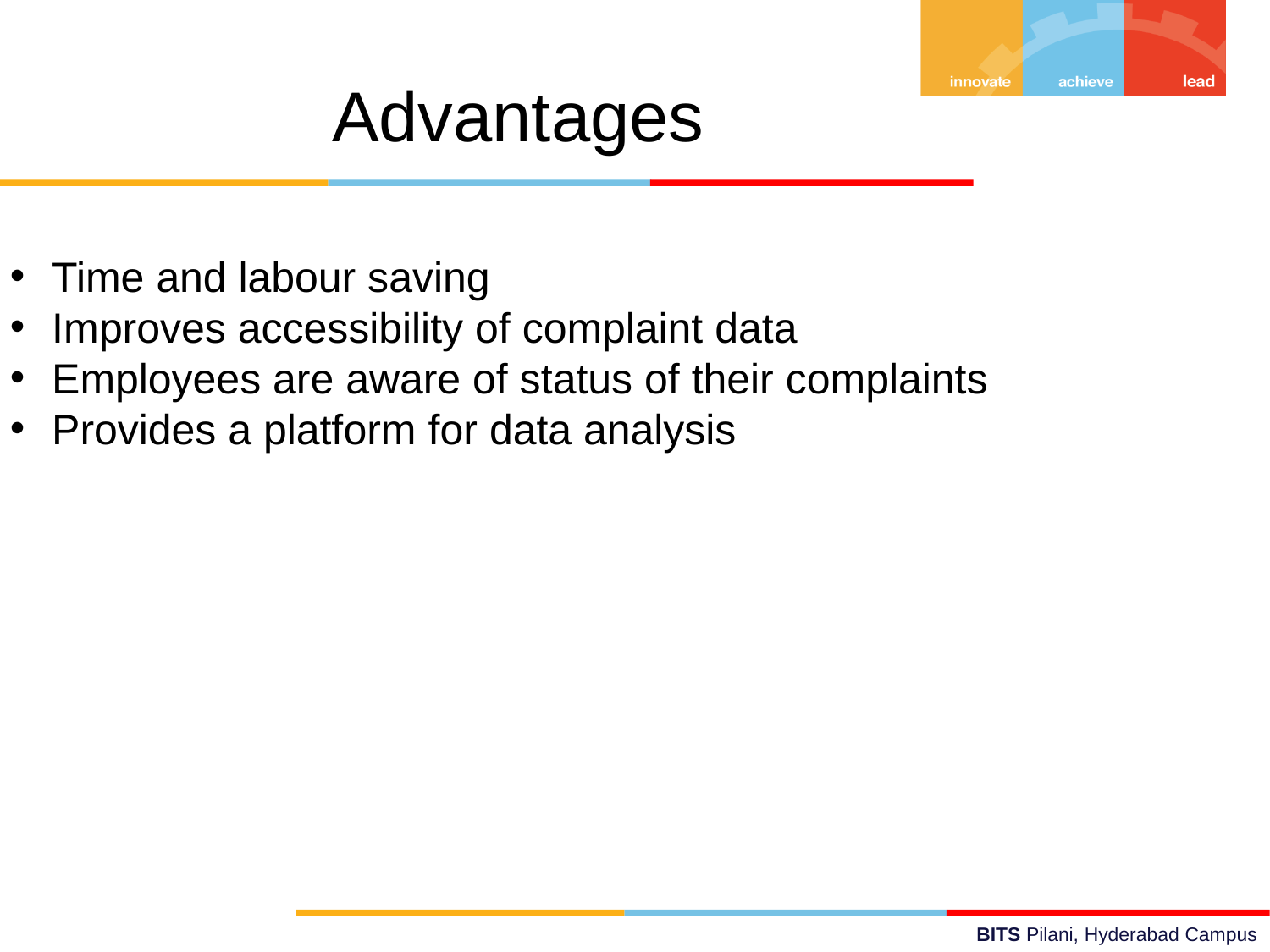

Advantages
 Time and labour saving
 Improves accessibility of complaint data
 Employees are aware of status of their complaints
 Provides a platform for data analysis